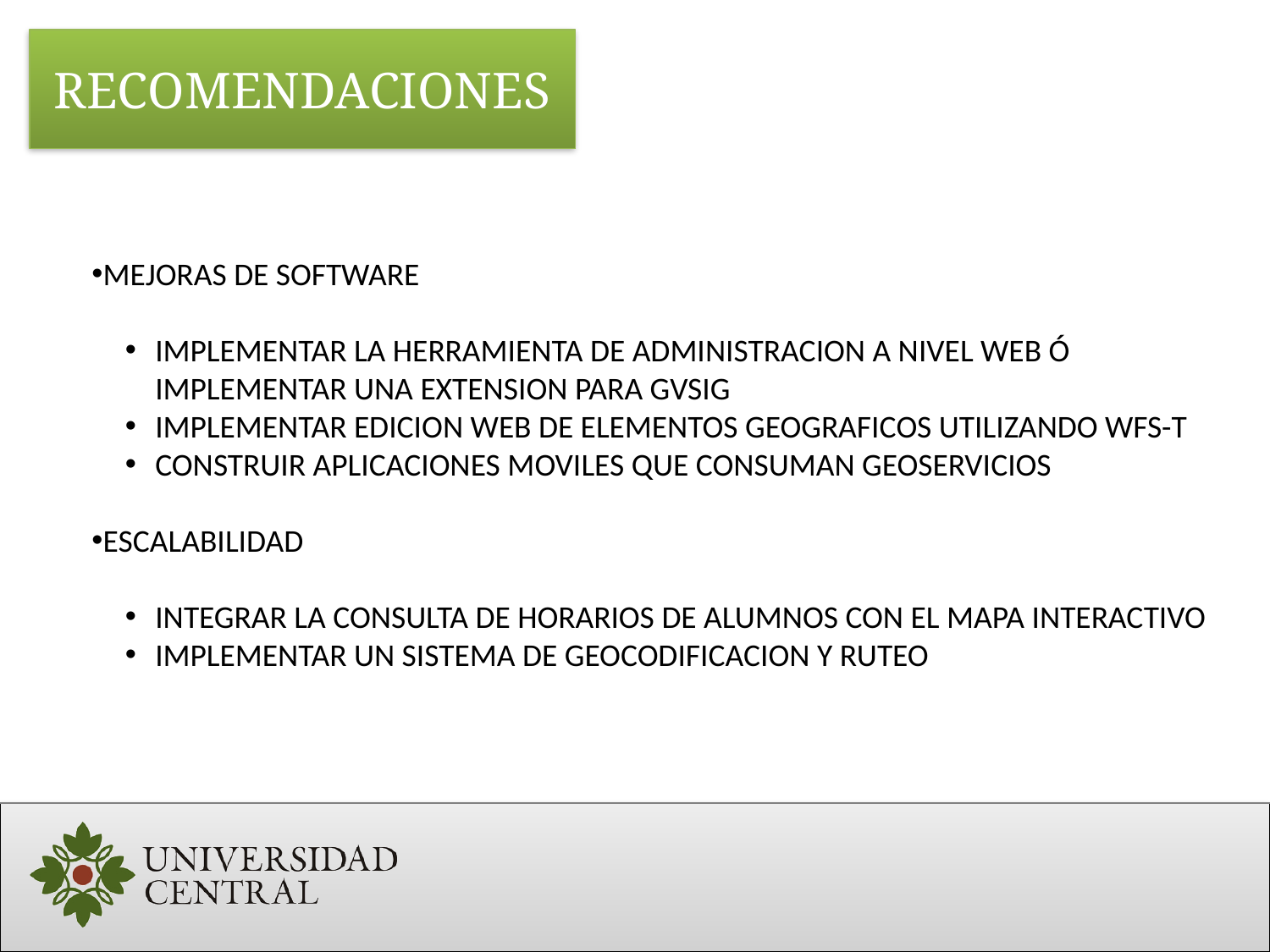

# RECOMENDACIONES
MEJORAS DE SOFTWARE

IMPLEMENTAR LA HERRAMIENTA DE ADMINISTRACION A NIVEL WEB Ó IMPLEMENTAR UNA EXTENSION PARA GVSIG
IMPLEMENTAR EDICION WEB DE ELEMENTOS GEOGRAFICOS UTILIZANDO WFS-T
CONSTRUIR APLICACIONES MOVILES QUE CONSUMAN GEOSERVICIOS

ESCALABILIDAD

INTEGRAR LA CONSULTA DE HORARIOS DE ALUMNOS CON EL MAPA INTERACTIVO
IMPLEMENTAR UN SISTEMA DE GEOCODIFICACION Y RUTEO